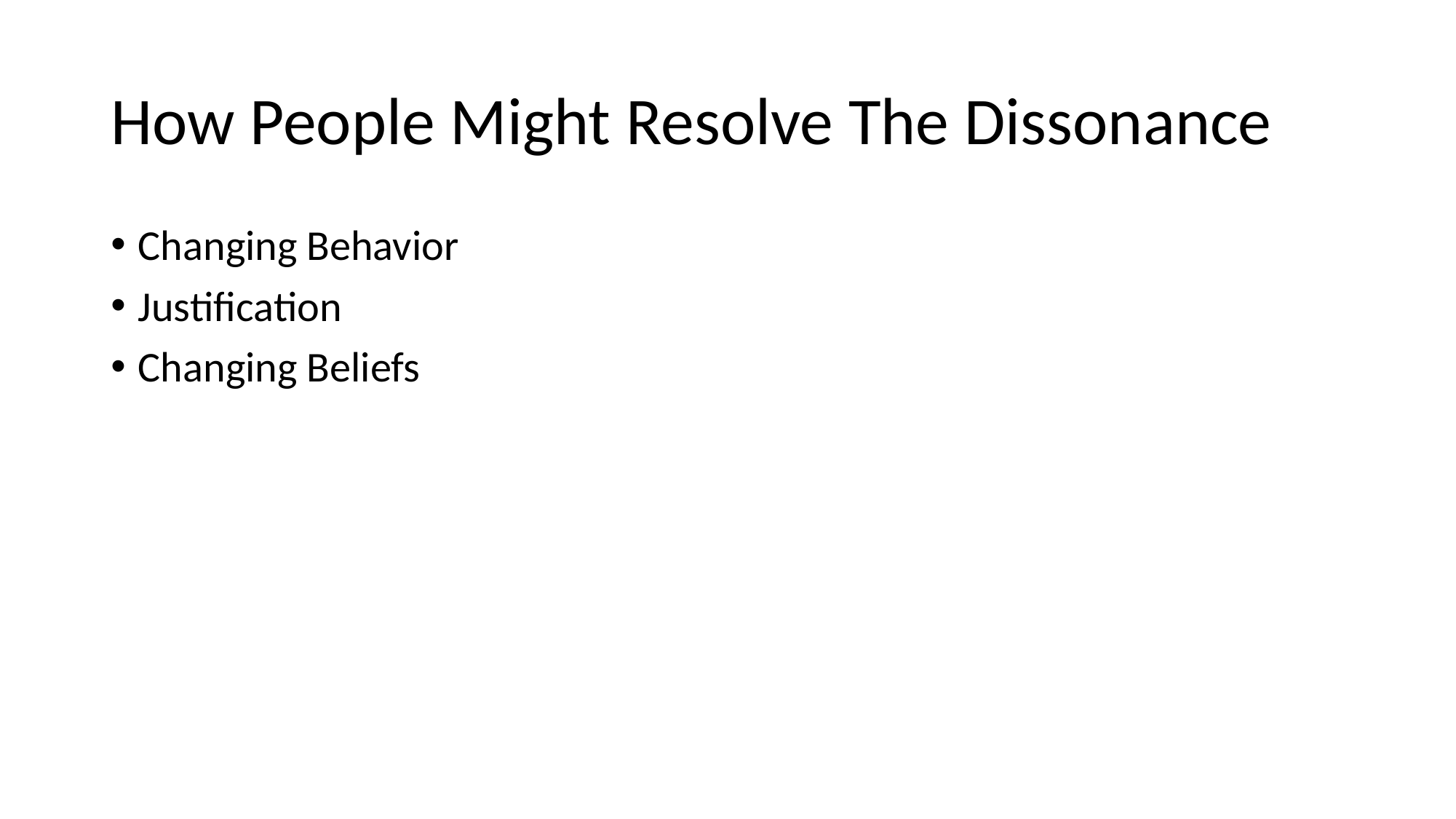

# How People Might Resolve The Dissonance
Changing Behavior
Justification
Changing Beliefs